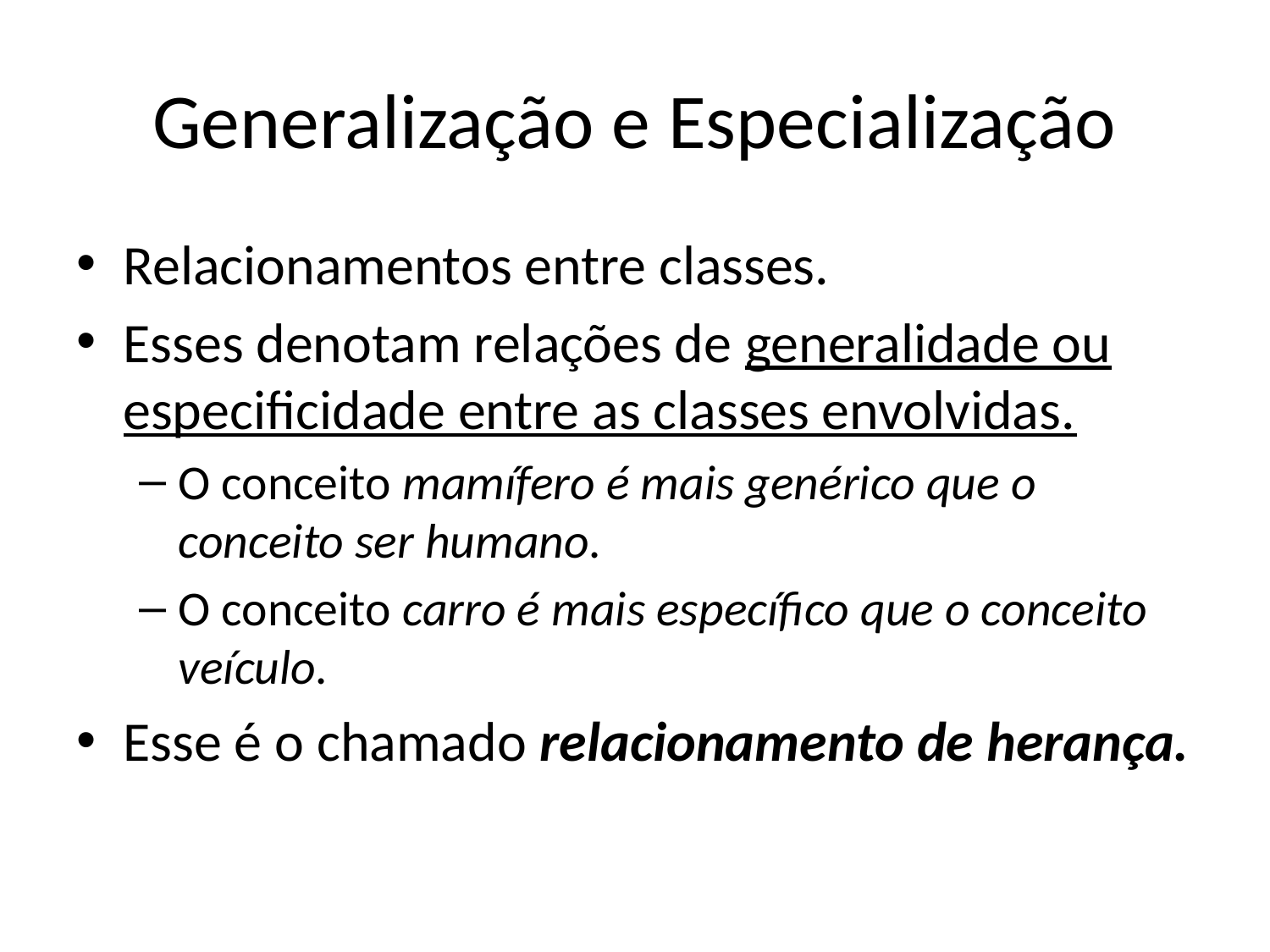

# Generalização e Especialização
Relacionamentos entre classes.
Esses denotam relações de generalidade ou especificidade entre as classes envolvidas.
O conceito mamífero é mais genérico que o conceito ser humano.
O conceito carro é mais específico que o conceito veículo.
Esse é o chamado relacionamento de herança.